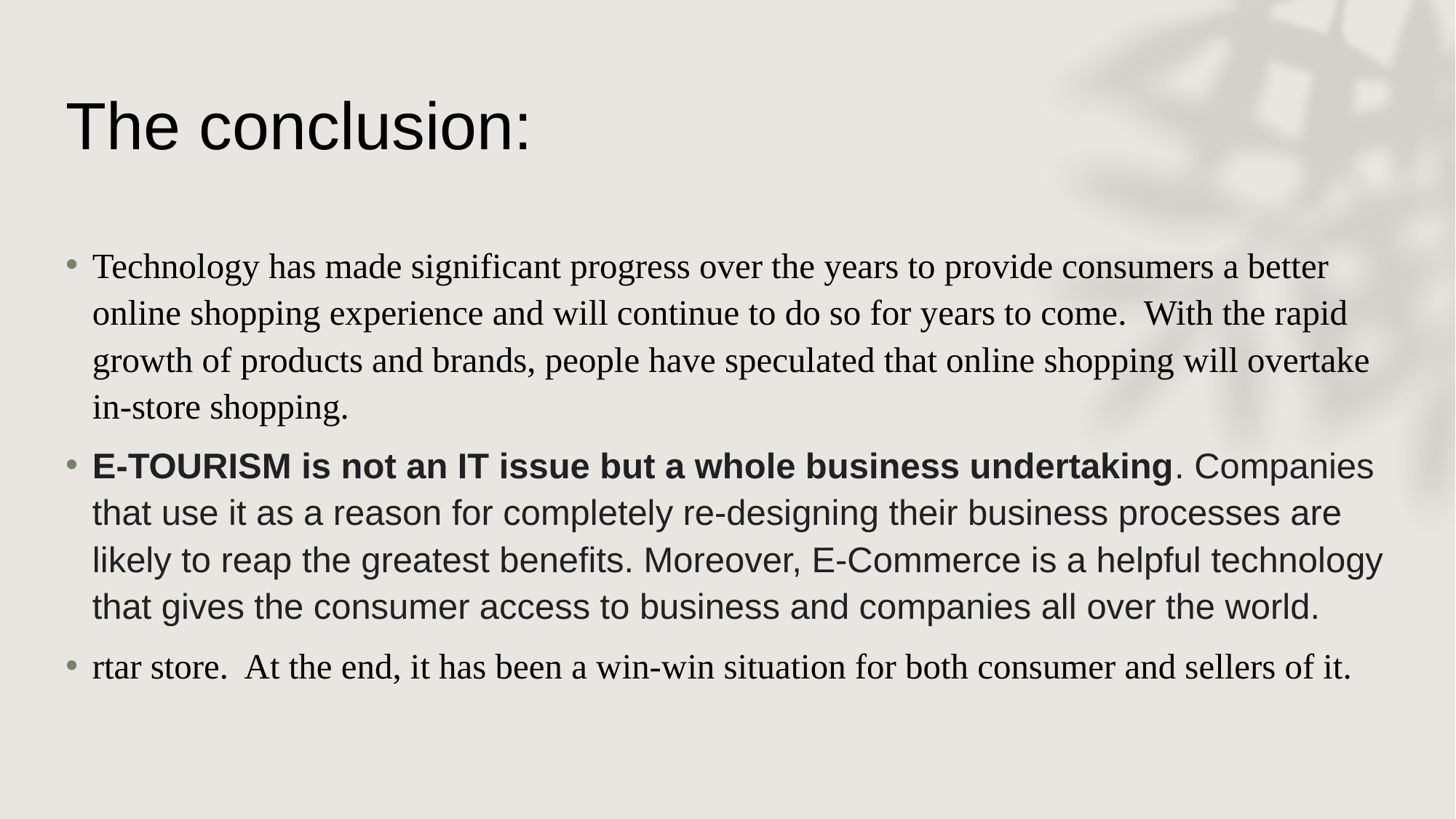

# The conclusion:
Technology has made significant progress over the years to provide consumers a better online shopping experience and will continue to do so for years to come.  With the rapid growth of products and brands, people have speculated that online shopping will overtake in-store shopping.
E-TOURISM is not an IT issue but a whole business undertaking. Companies that use it as a reason for completely re-designing their business processes are likely to reap the greatest benefits. Moreover, E-Commerce is a helpful technology that gives the consumer access to business and companies all over the world.
rtar store.  At the end, it has been a win-win situation for both consumer and sellers of it.